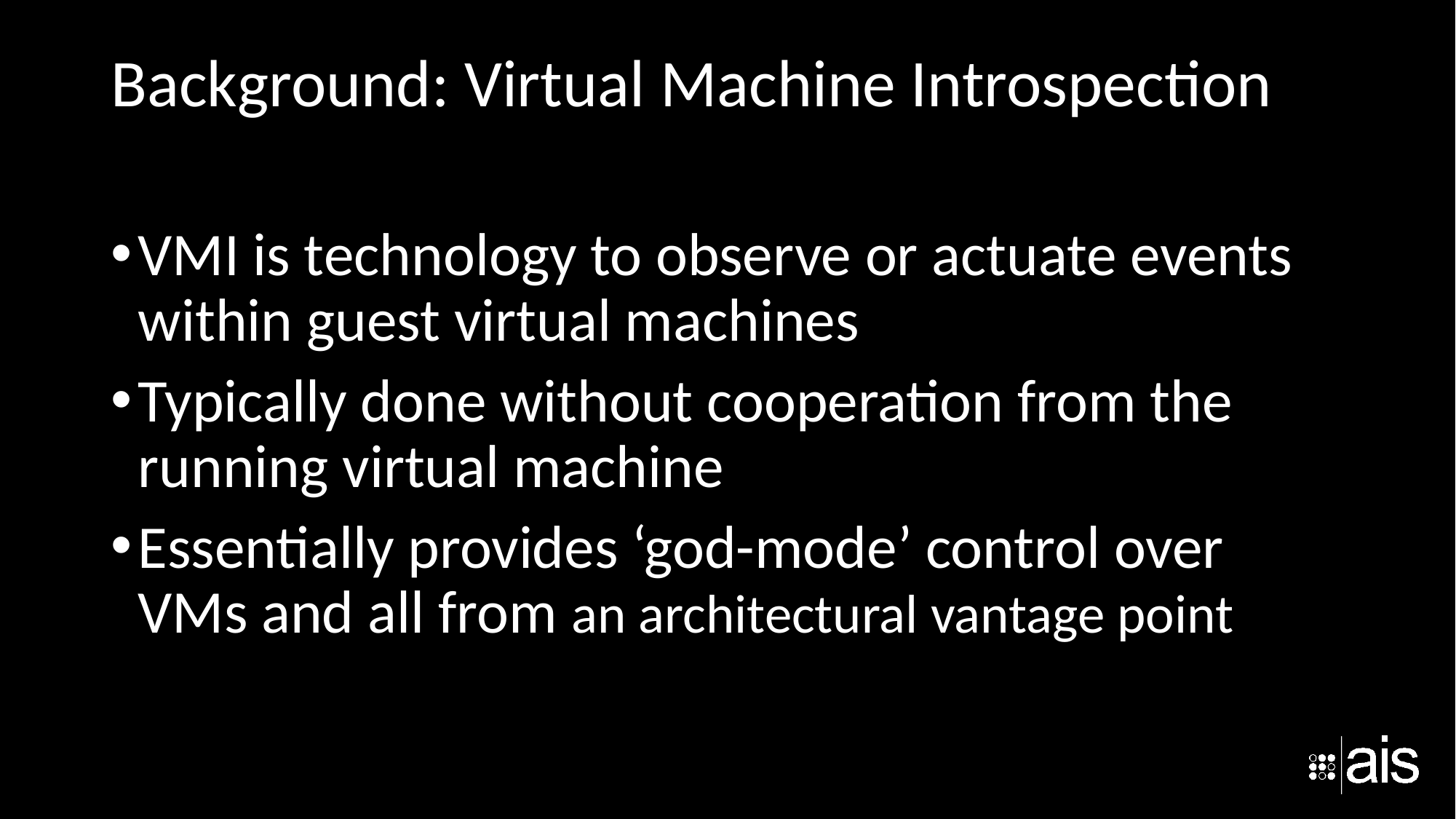

# Background: Virtual Machine Introspection
VMI is technology to observe or actuate events within guest virtual machines
Typically done without cooperation from the running virtual machine
Essentially provides ‘god-mode’ control over VMs and all from an architectural vantage point